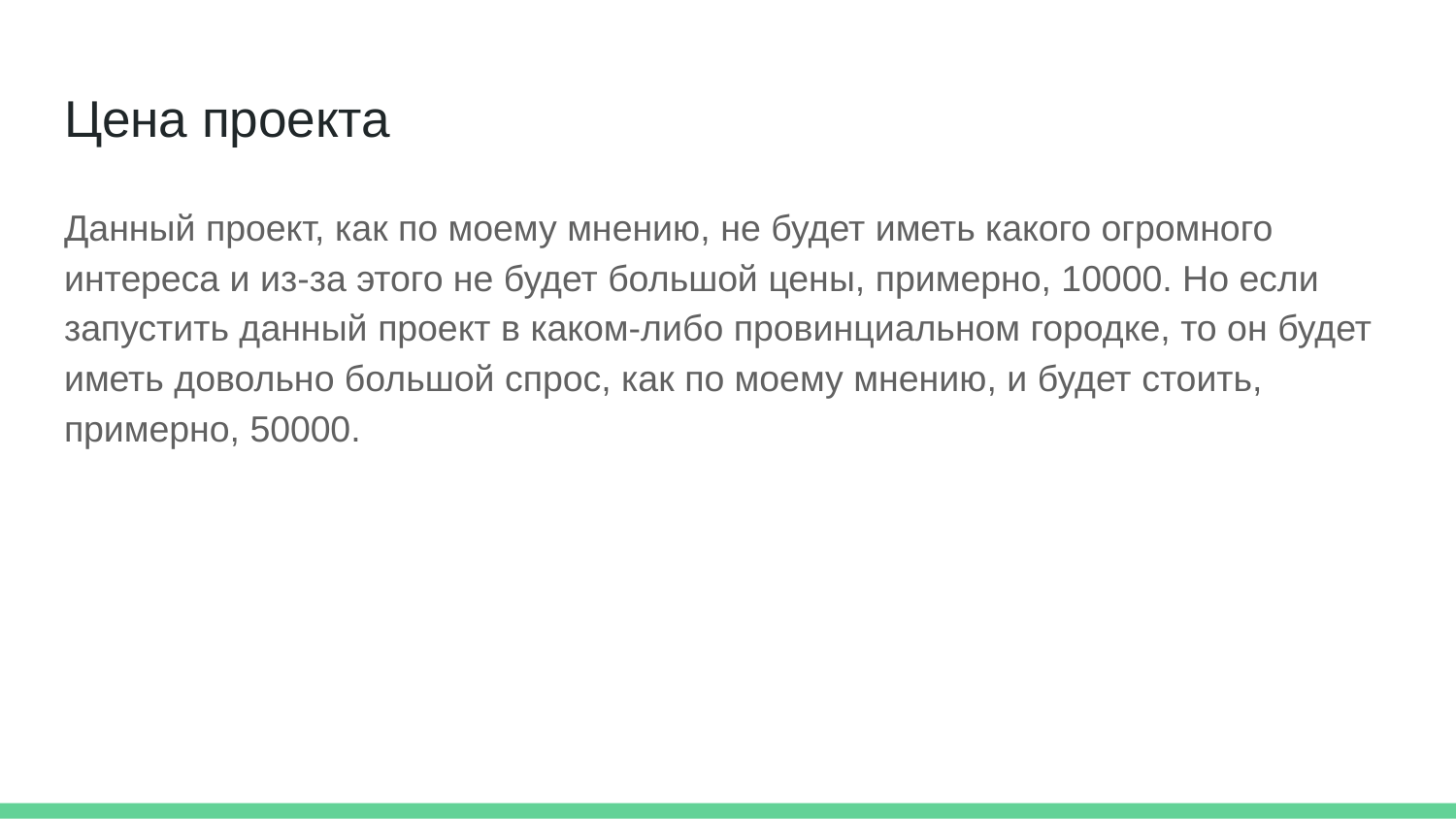

# Цена проекта
Данный проект, как по моему мнению, не будет иметь какого огромного интереса и из-за этого не будет большой цены, примерно, 10000. Но если запустить данный проект в каком-либо провинциальном городке, то он будет иметь довольно большой спрос, как по моему мнению, и будет стоить, примерно, 50000.